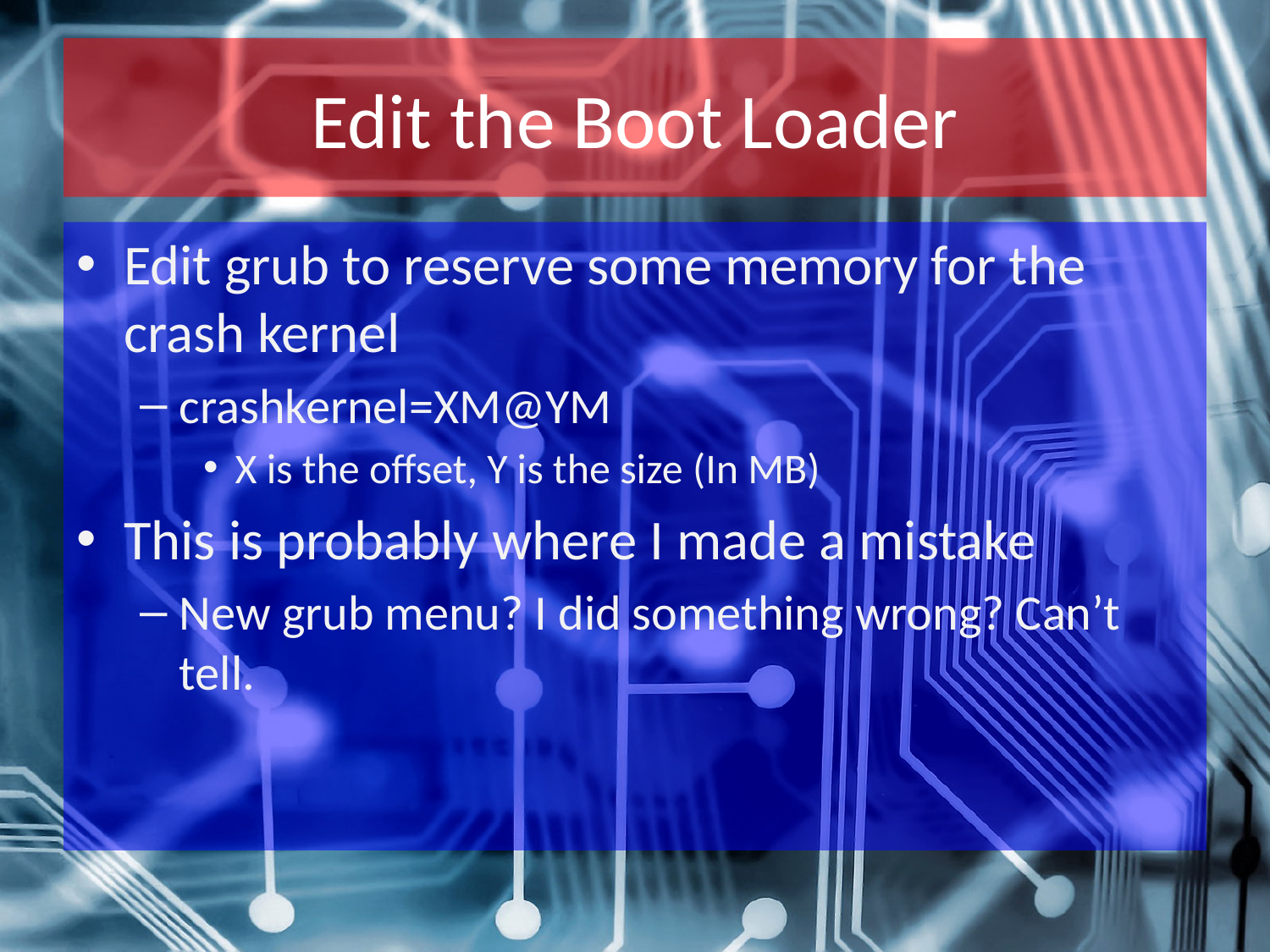

# Edit the Boot Loader
Edit grub to reserve some memory for the crash kernel
crashkernel=XM@YM
X is the offset, Y is the size (In MB)
This is probably where I made a mistake
New grub menu? I did something wrong? Can’t tell.